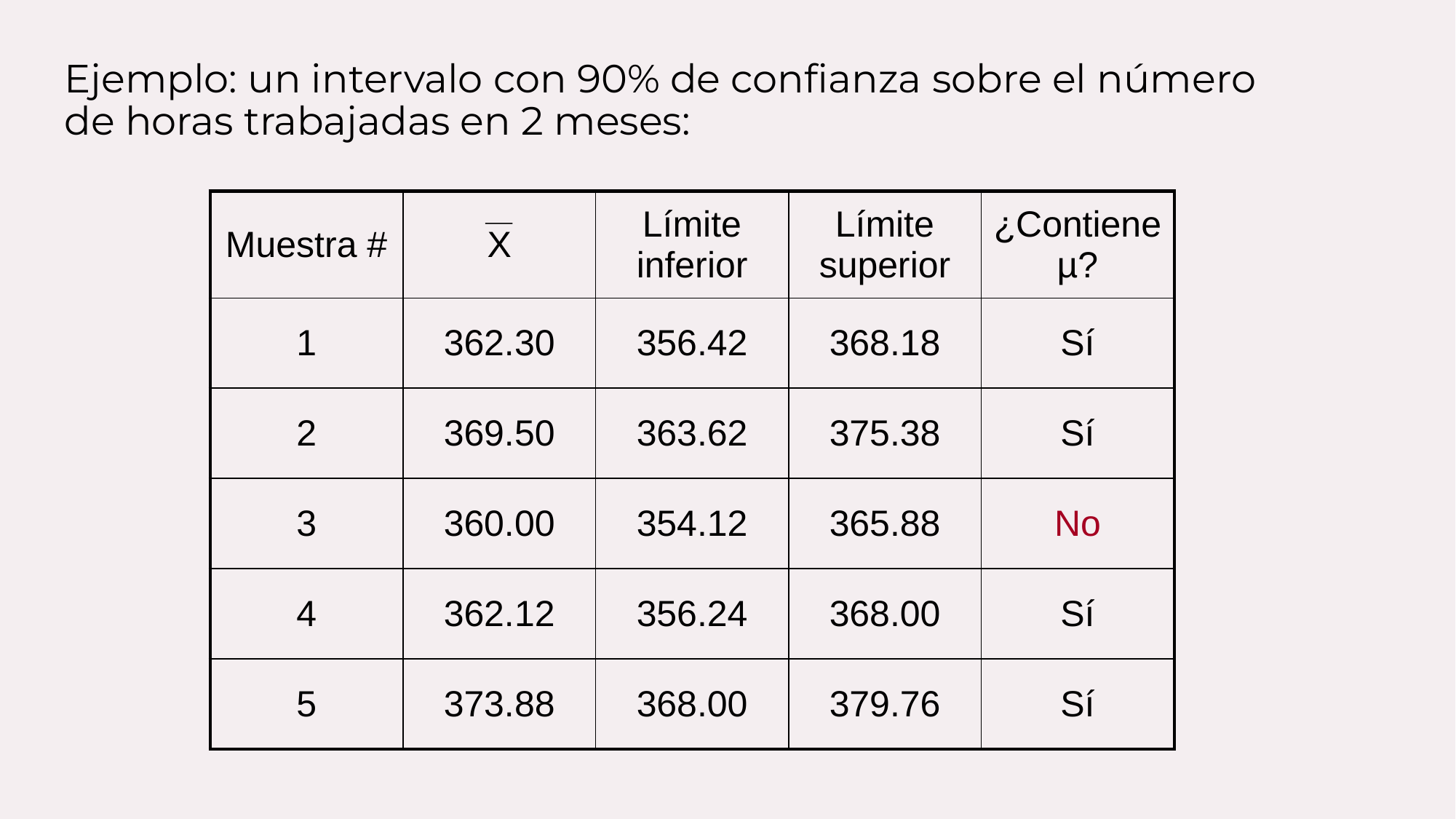

Ejemplo: un intervalo con 90% de confianza sobre el número de horas trabajadas en 2 meses:
| Muestra # | X | Límite inferior | Límite superior | ¿Contiene µ? |
| --- | --- | --- | --- | --- |
| 1 | 362.30 | 356.42 | 368.18 | Sí |
| 2 | 369.50 | 363.62 | 375.38 | Sí |
| 3 | 360.00 | 354.12 | 365.88 | No |
| 4 | 362.12 | 356.24 | 368.00 | Sí |
| 5 | 373.88 | 368.00 | 379.76 | Sí |